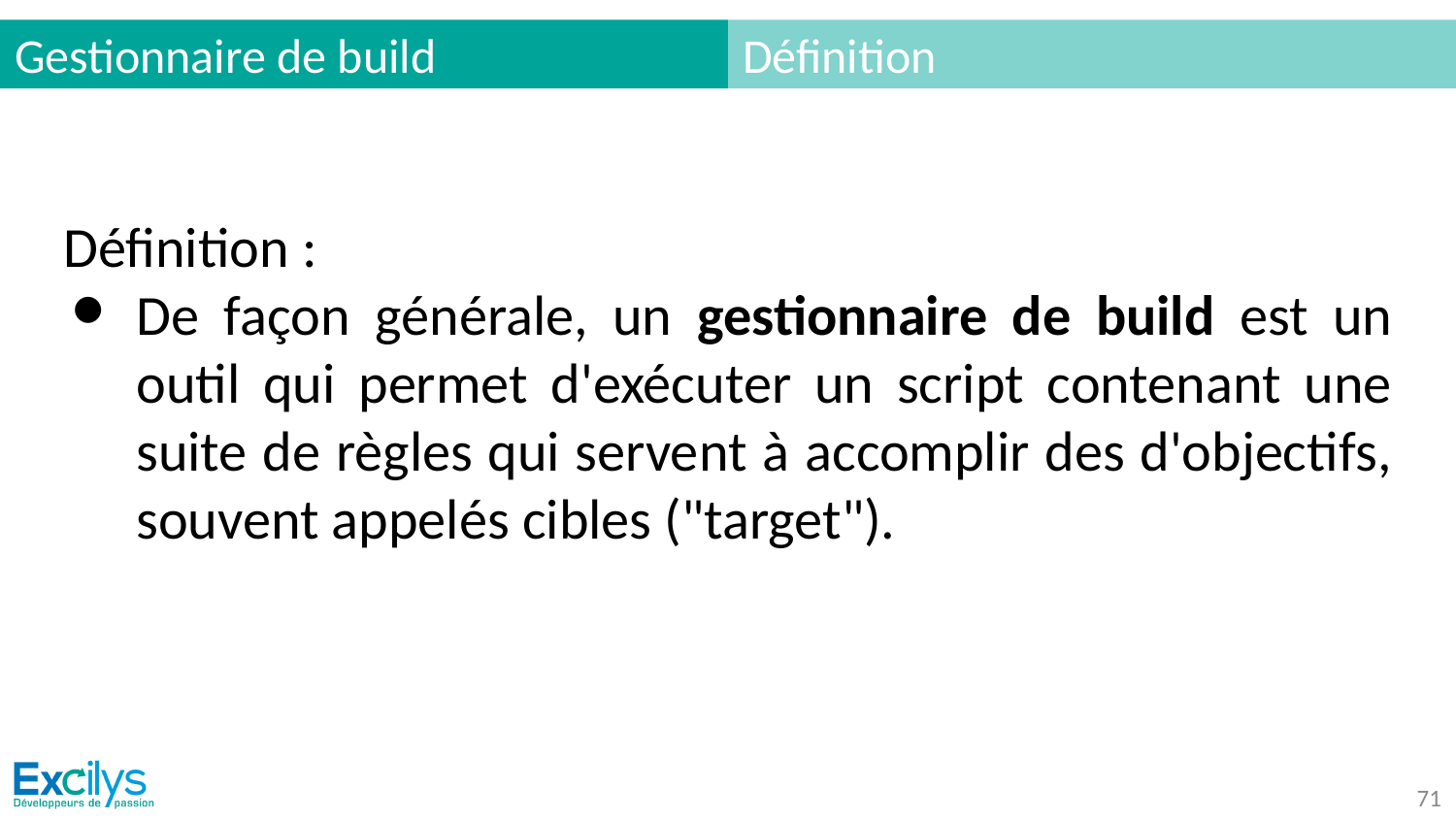

# Gestionnaire de build
Définition
Définition :
De façon générale, un gestionnaire de build est un outil qui permet d'exécuter un script contenant une suite de règles qui servent à accomplir des d'objectifs, souvent appelés cibles ("target").

71